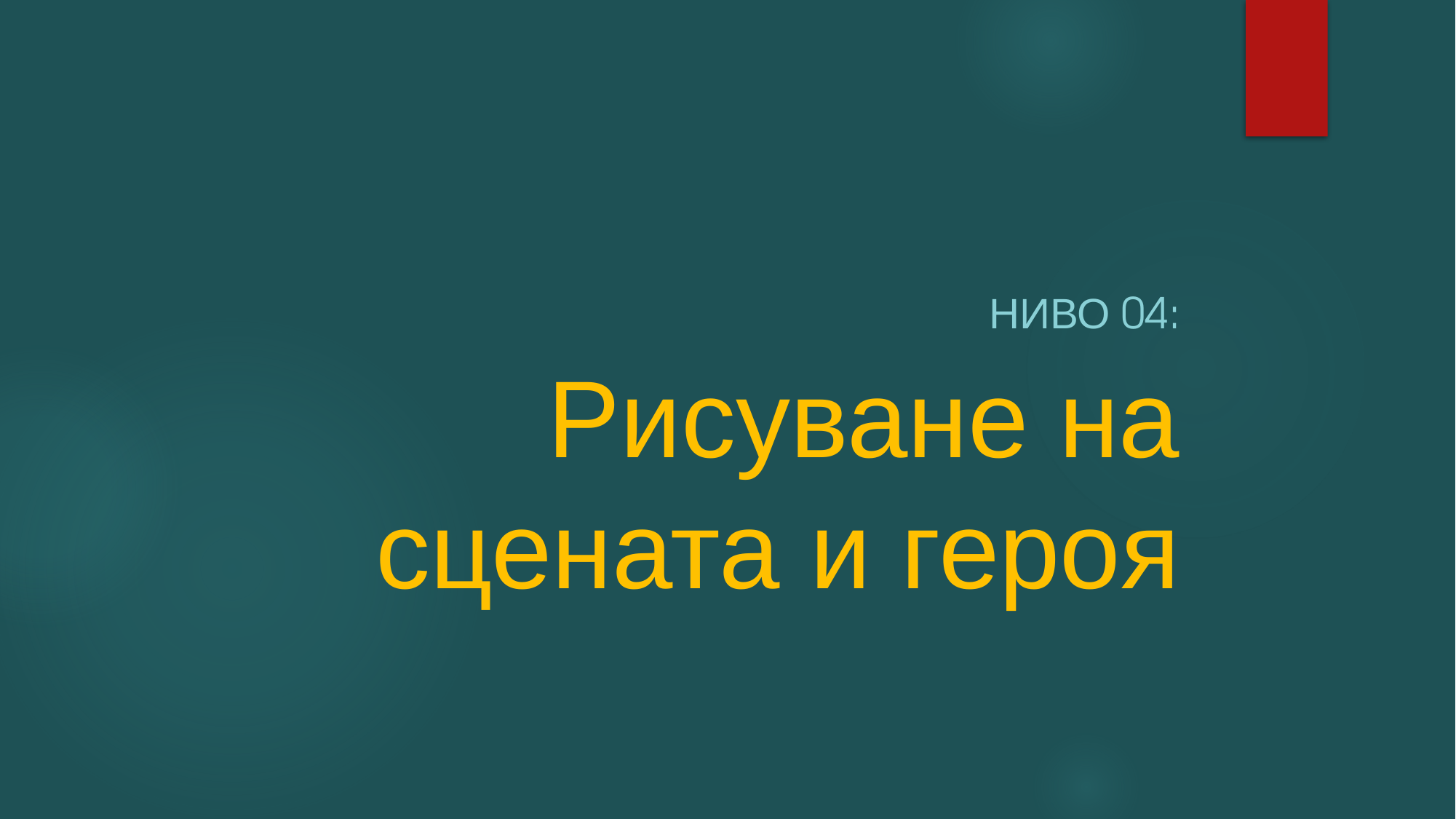

Ниво 04:
# Рисуване на сцената и героя